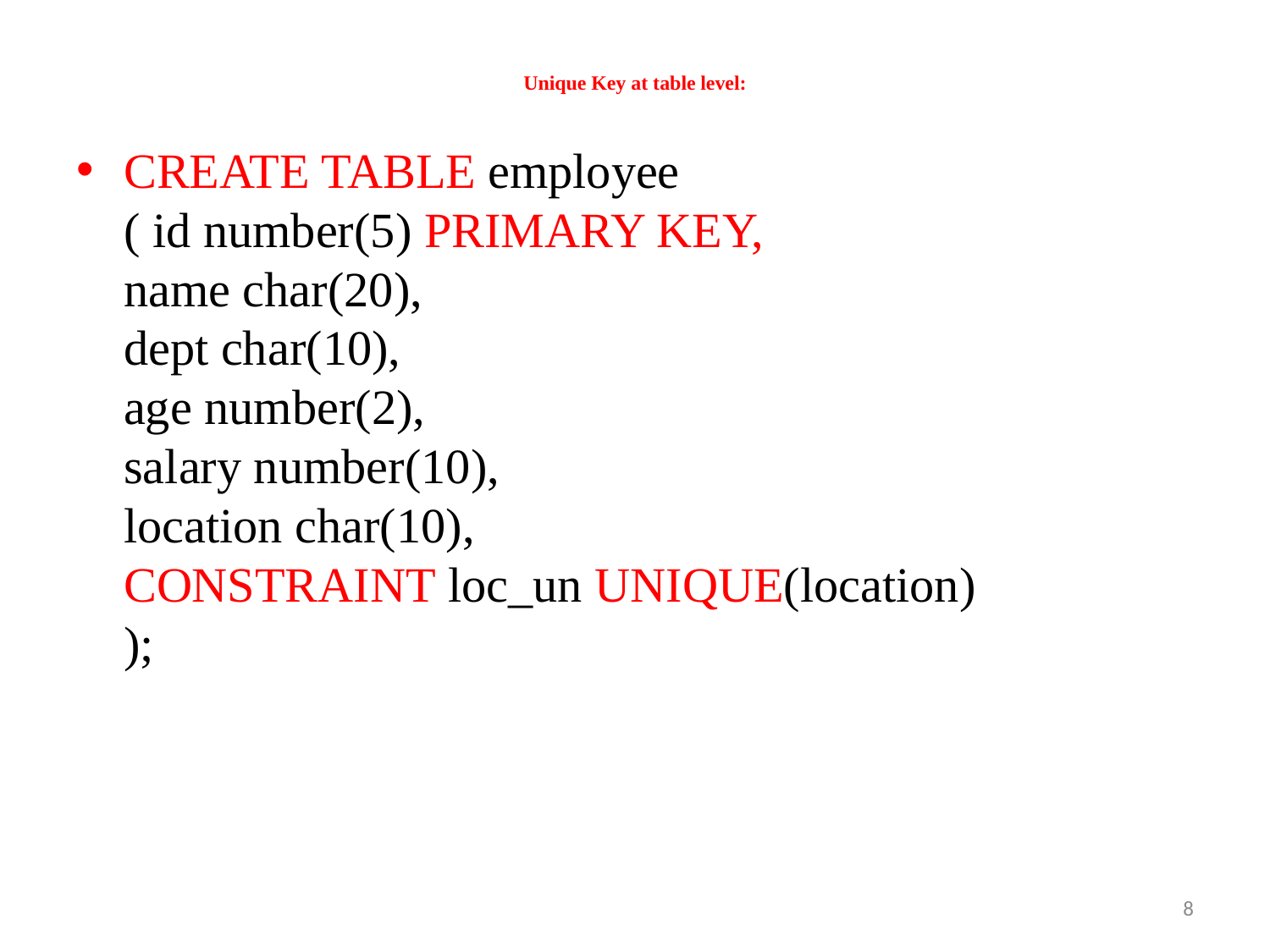

# Unique Key at table level:

CREATE TABLE employee
( id number(5) PRIMARY KEY,
name char(20),
dept char(10),
age number(2),
salary number(10),
location char(10),
CONSTRAINT loc_un UNIQUE(location)
);

8